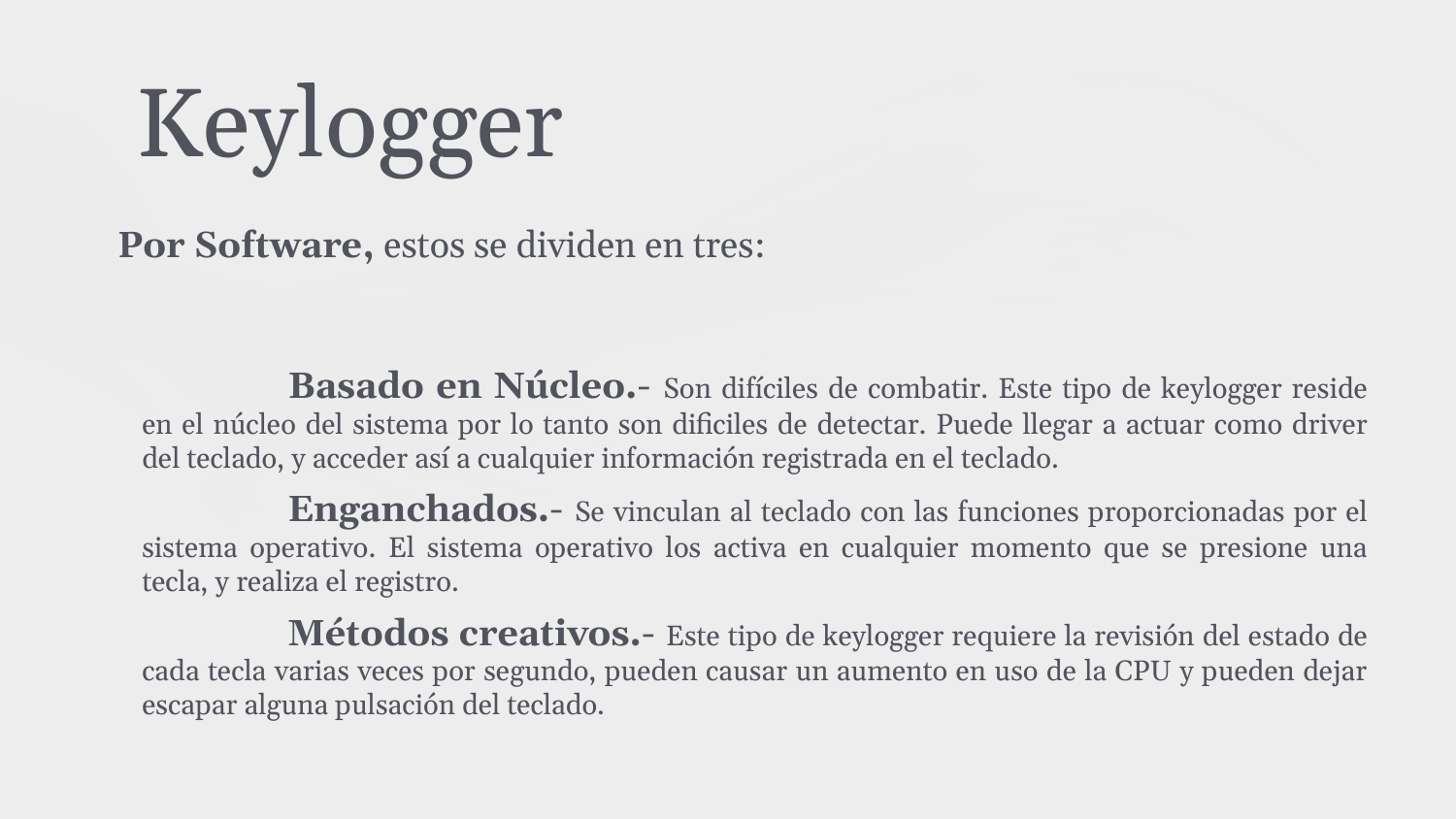

# Keylogger
Por Software, estos se dividen en tres:

		Basado en Núcleo.- Son difíciles de combatir. Este tipo de keylogger reside en el núcleo del sistema por lo tanto son dificiles de detectar. Puede llegar a actuar como driver del teclado, y acceder así a cualquier información registrada en el teclado.
		Enganchados.- Se vinculan al teclado con las funciones proporcionadas por el sistema operativo. El sistema operativo los activa en cualquier momento que se presione una tecla, y realiza el registro.
		Métodos creativos.- Este tipo de keylogger requiere la revisión del estado de cada tecla varias veces por segundo, pueden causar un aumento en uso de la CPU y pueden dejar escapar alguna pulsación del teclado.